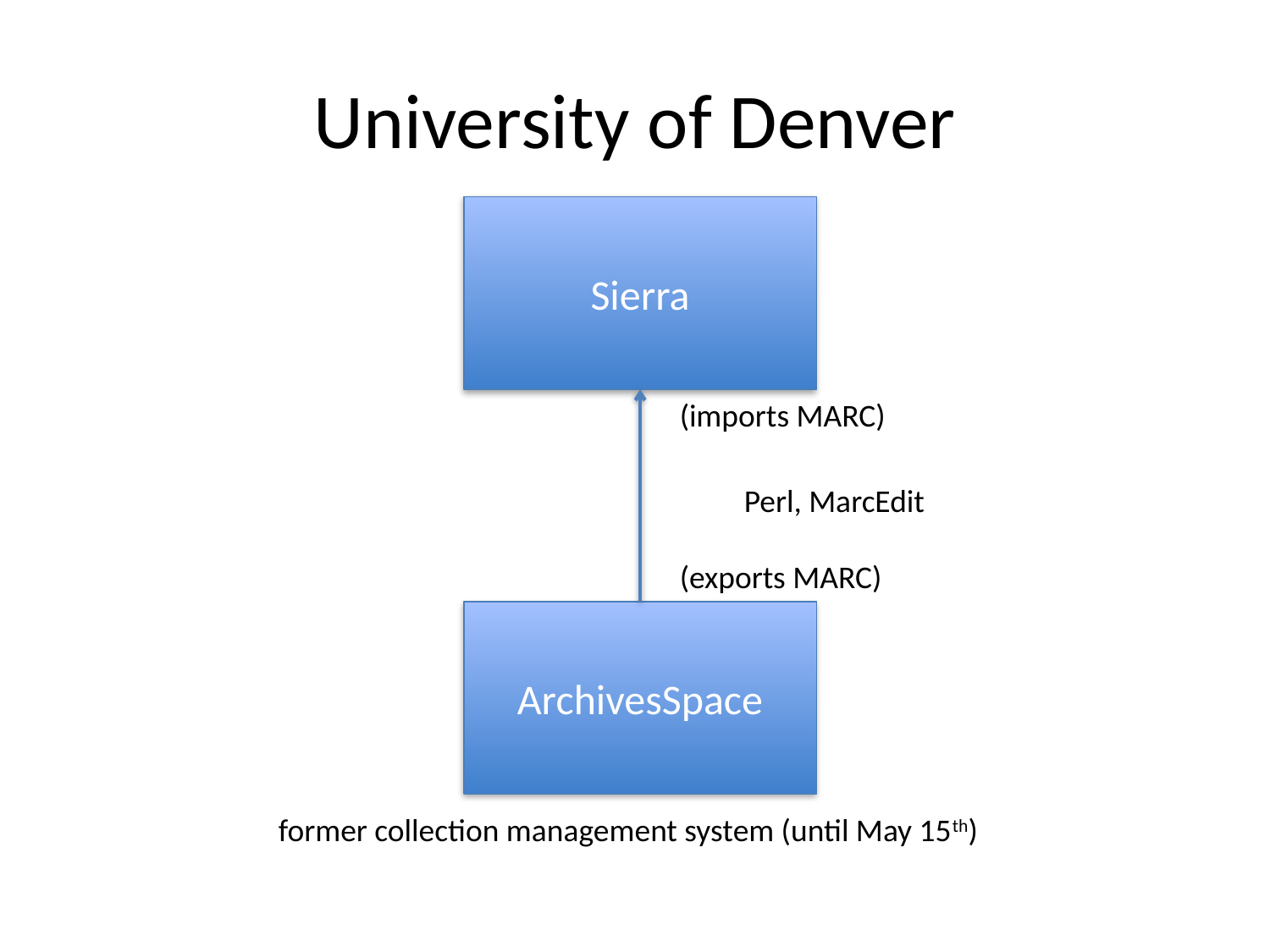

# University of Denver
Sierra
(imports MARC)
Perl, MarcEdit
(exports MARC)
ArchivesSpace
former collection management system (until May 15th)